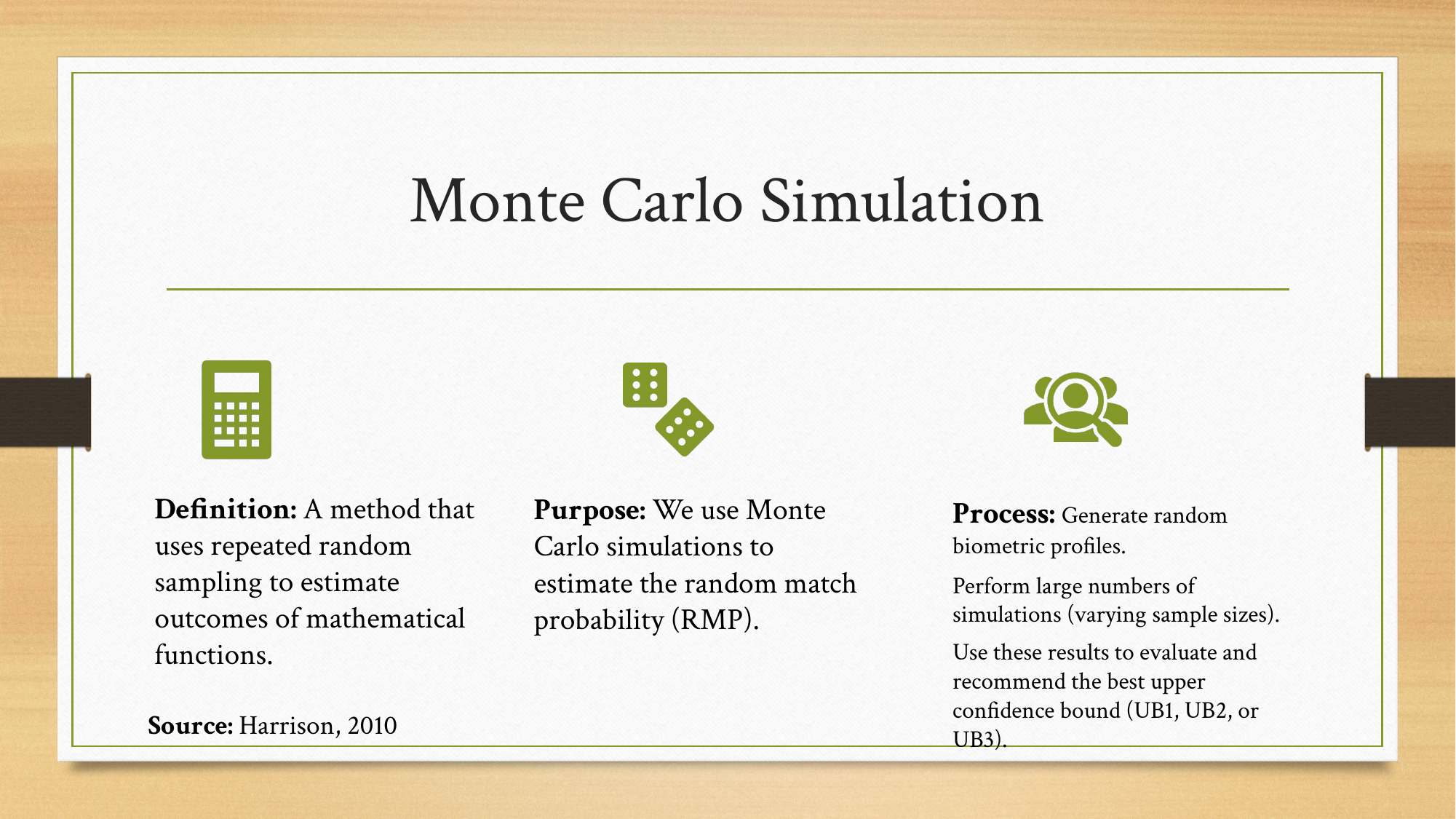

# Monte Carlo Simulation
Definition: A method that uses repeated random sampling to estimate outcomes of mathematical functions.
Purpose: We use Monte Carlo simulations to estimate the random match probability (RMP).
Process: Generate random biometric profiles.
Perform large numbers of simulations (varying sample sizes).
Use these results to evaluate and recommend the best upper confidence bound (UB1, UB2, or UB3).

Source: Harrison, 2010